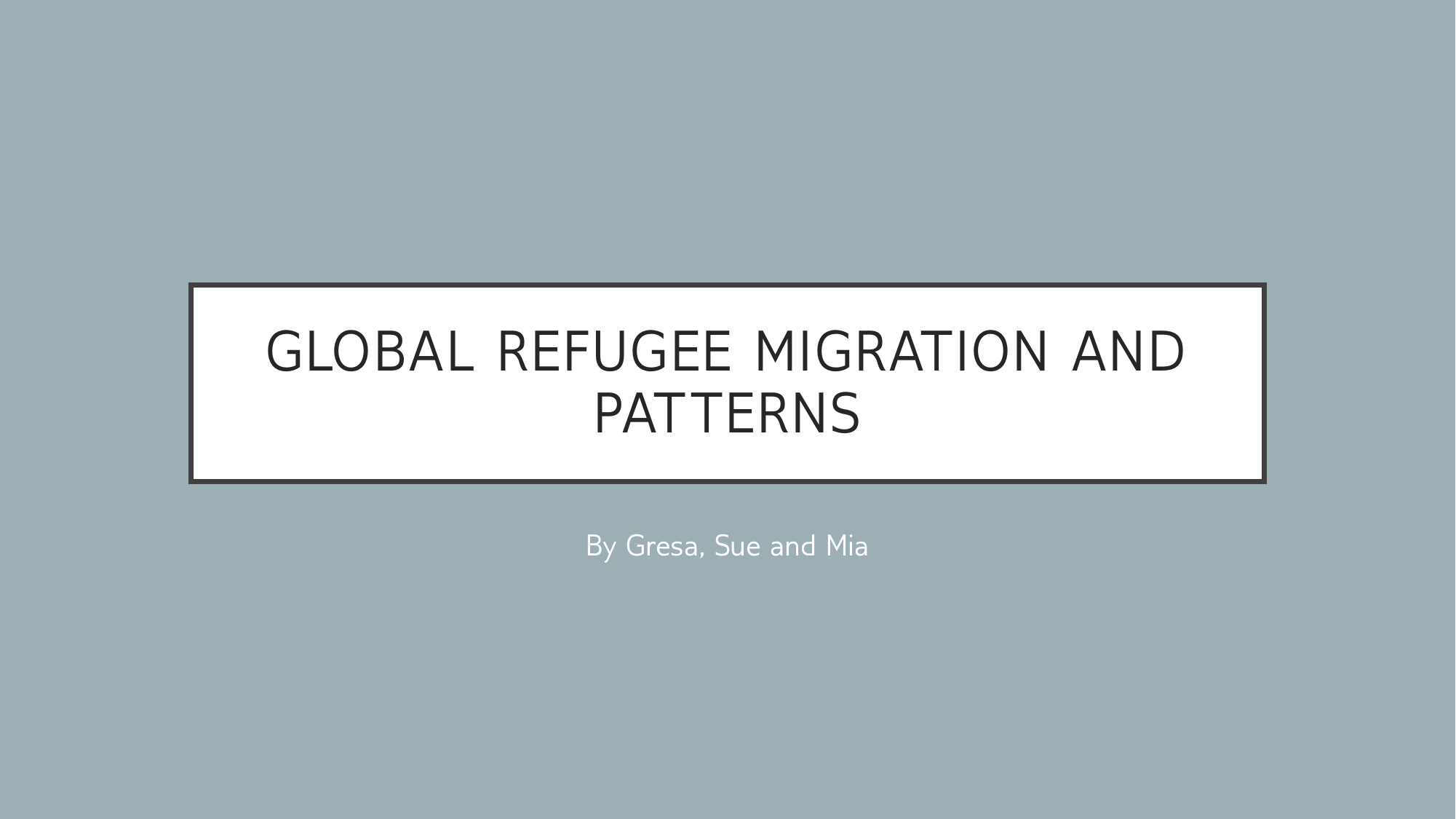

# Global Refugee Migration and patterns
By Gresa, Sue and Mia